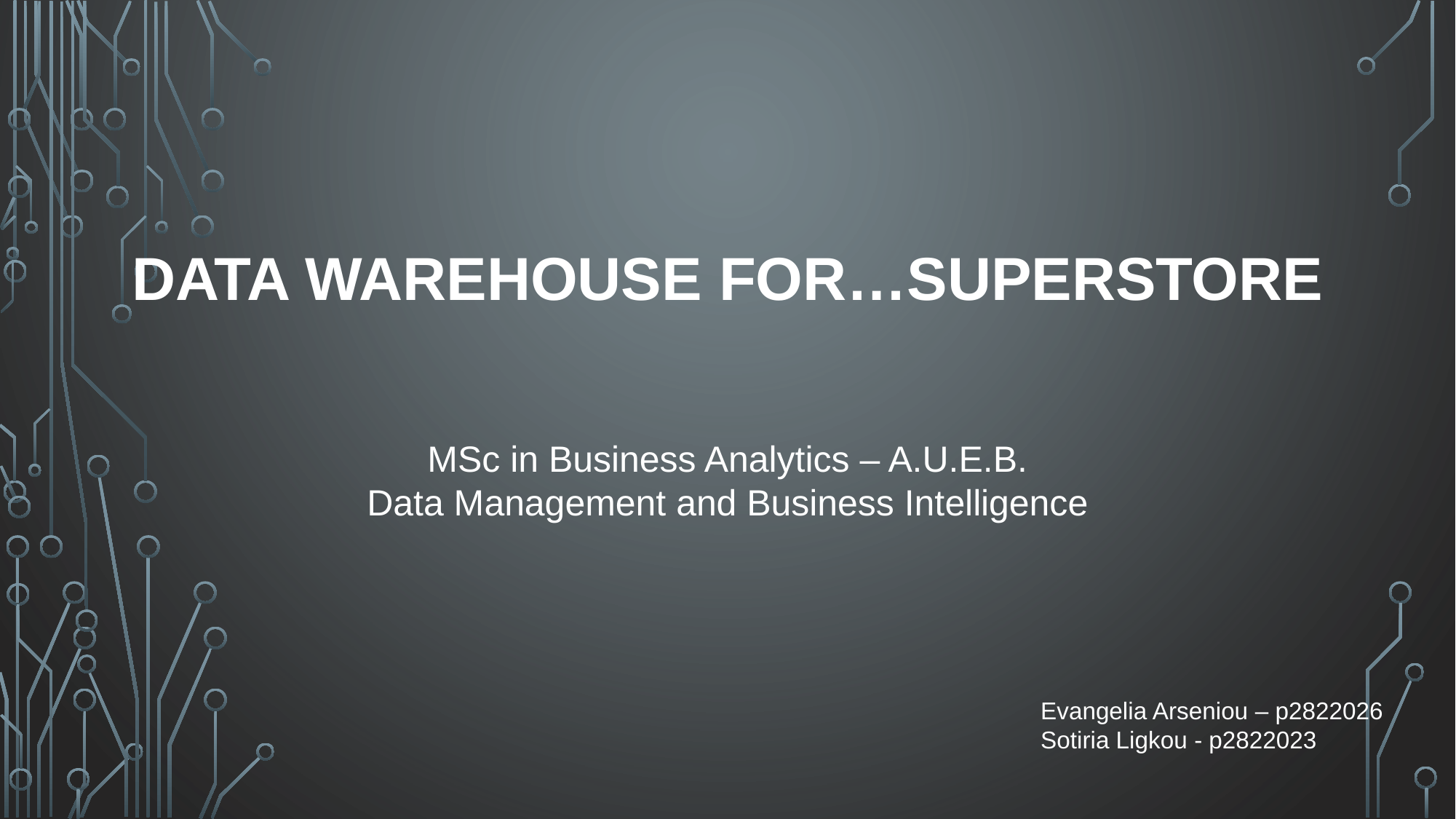

# Data warehouse for…superstore
MSc in Business Analytics – A.U.E.B.
Data Management and Business Intelligence
Evangelia Arseniou – p2822026
Sotiria Ligkou - p2822023